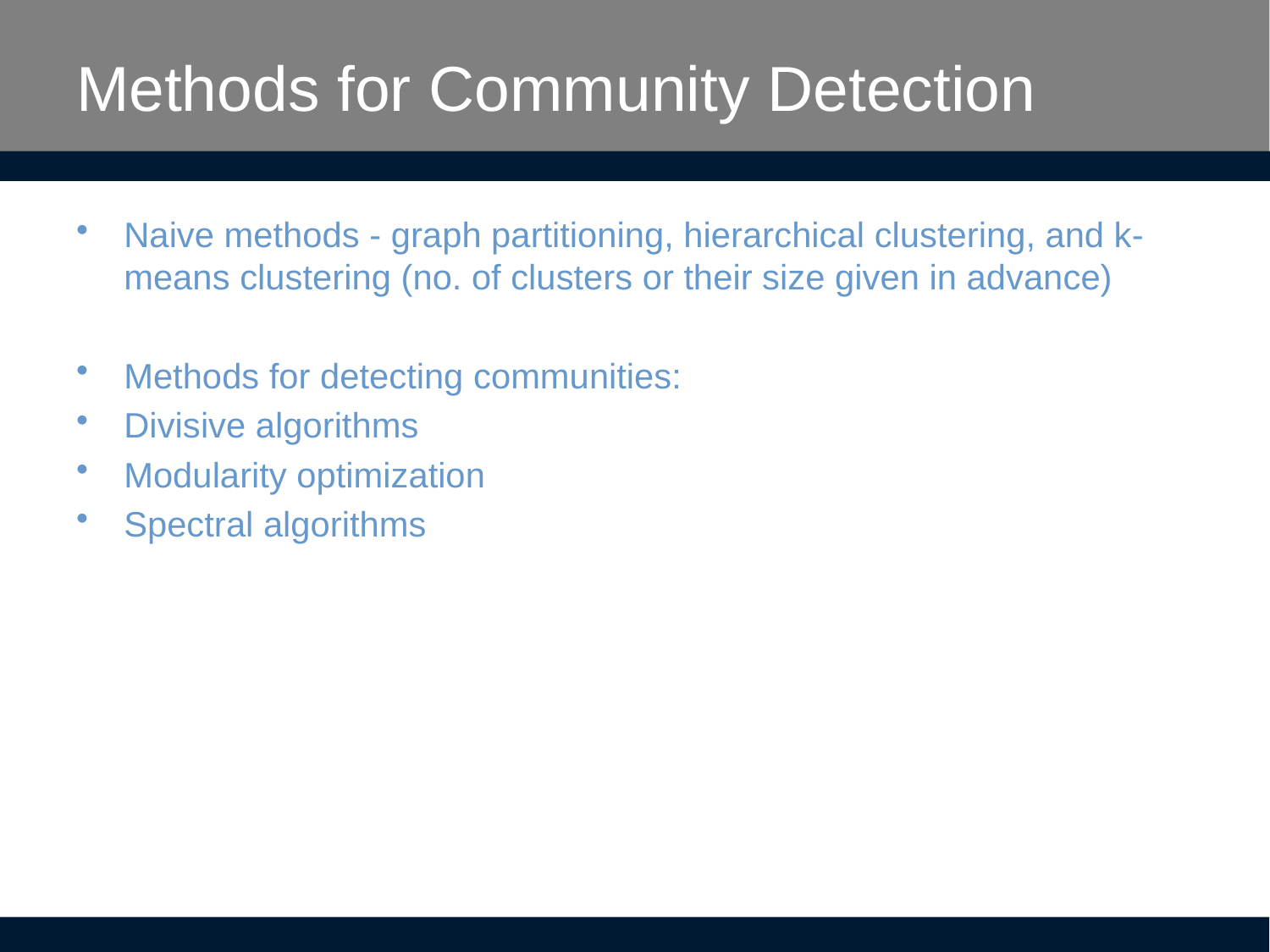

# Methods for Community Detection
Naive methods - graph partitioning, hierarchical clustering, and k-means clustering (no. of clusters or their size given in advance)

Methods for detecting communities:
Divisive algorithms
Modularity optimization
Spectral algorithms